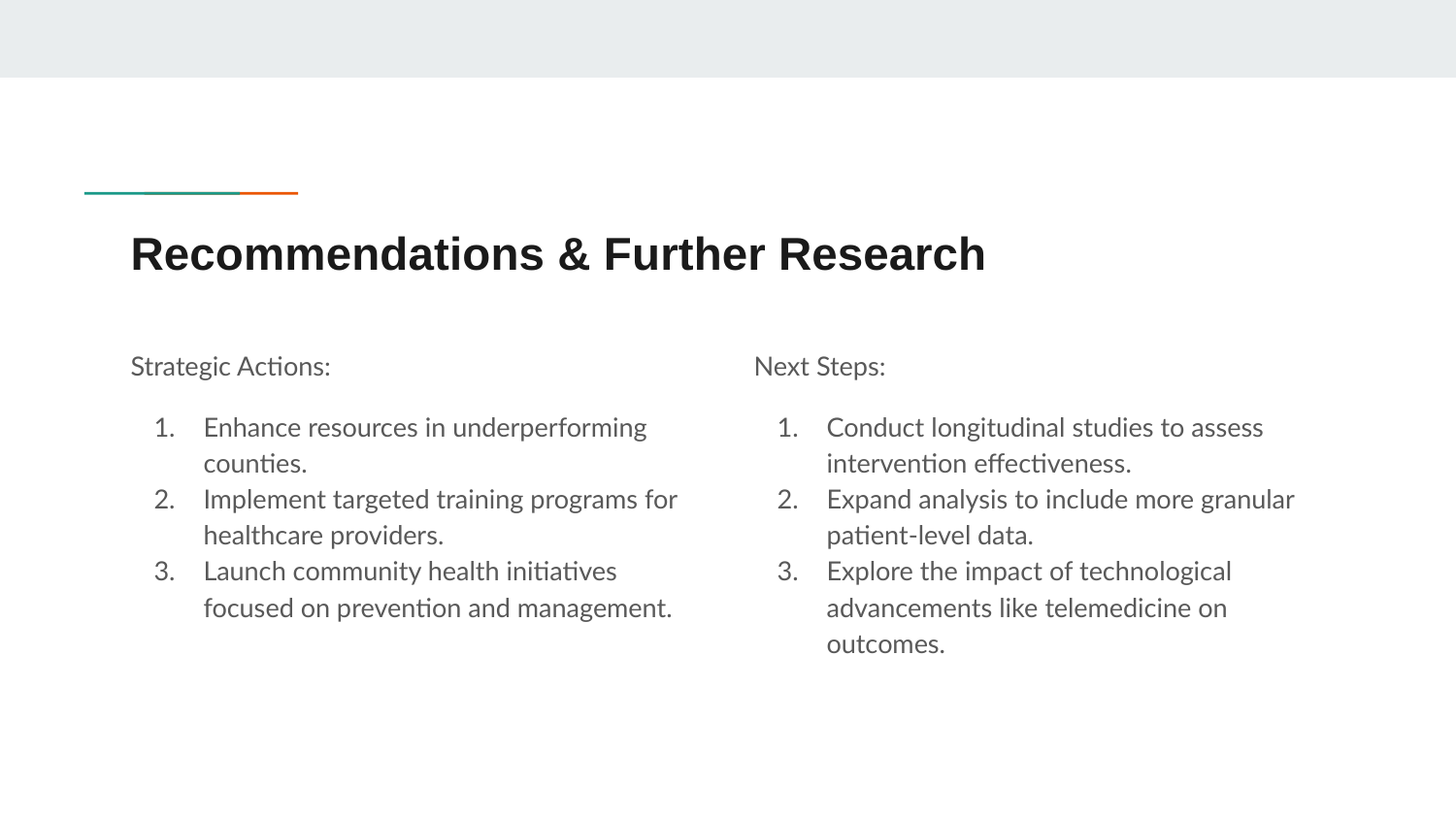

# Recommendations & Further Research
Strategic Actions:
Enhance resources in underperforming counties.
Implement targeted training programs for healthcare providers.
Launch community health initiatives focused on prevention and management.

Next Steps:
Conduct longitudinal studies to assess intervention effectiveness.
Expand analysis to include more granular patient-level data.
Explore the impact of technological advancements like telemedicine on outcomes.